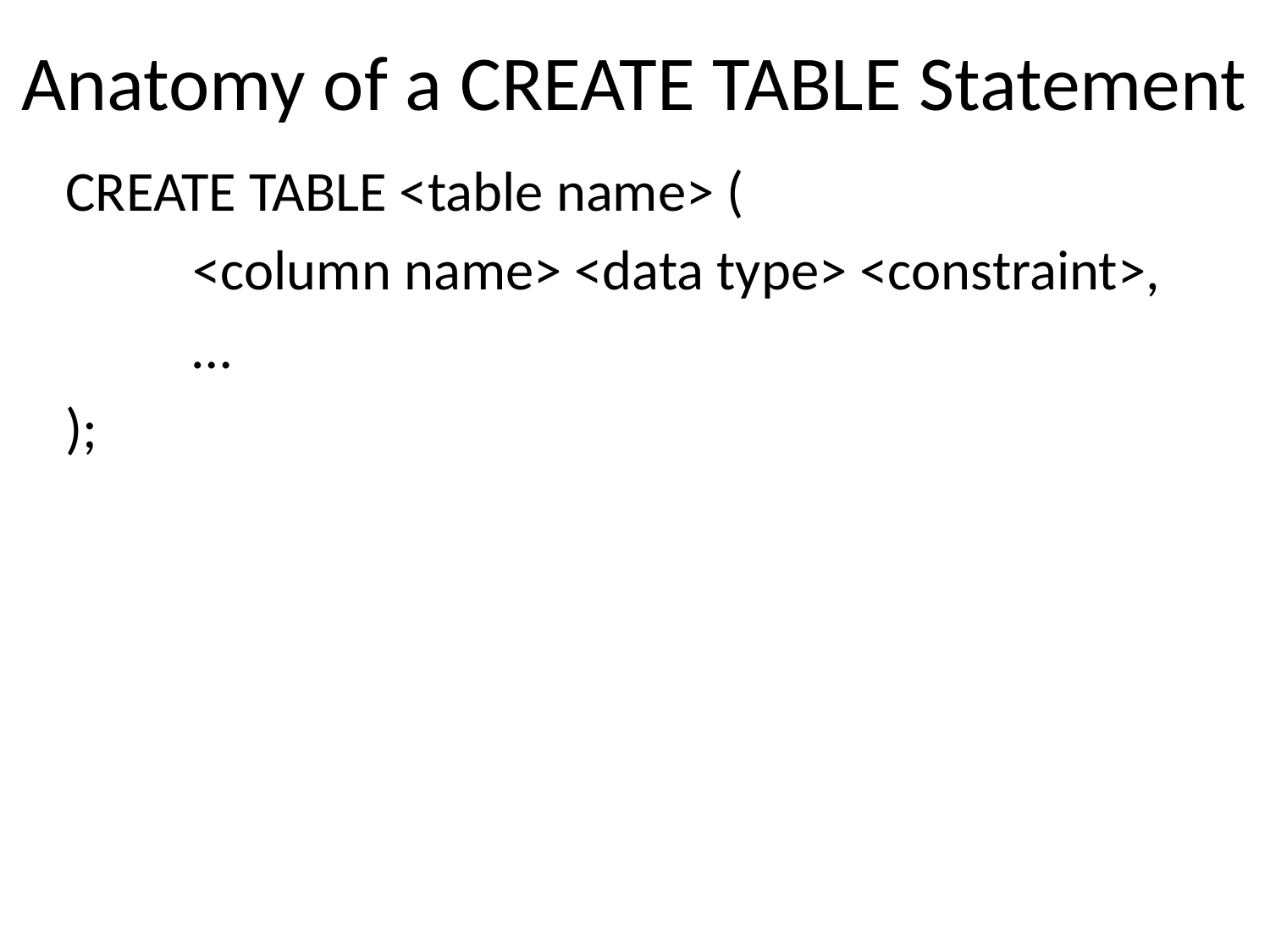

# Anatomy of a CREATE TABLE Statement
CREATE TABLE <table name> (
	<column name> <data type> <constraint>,
	…
);